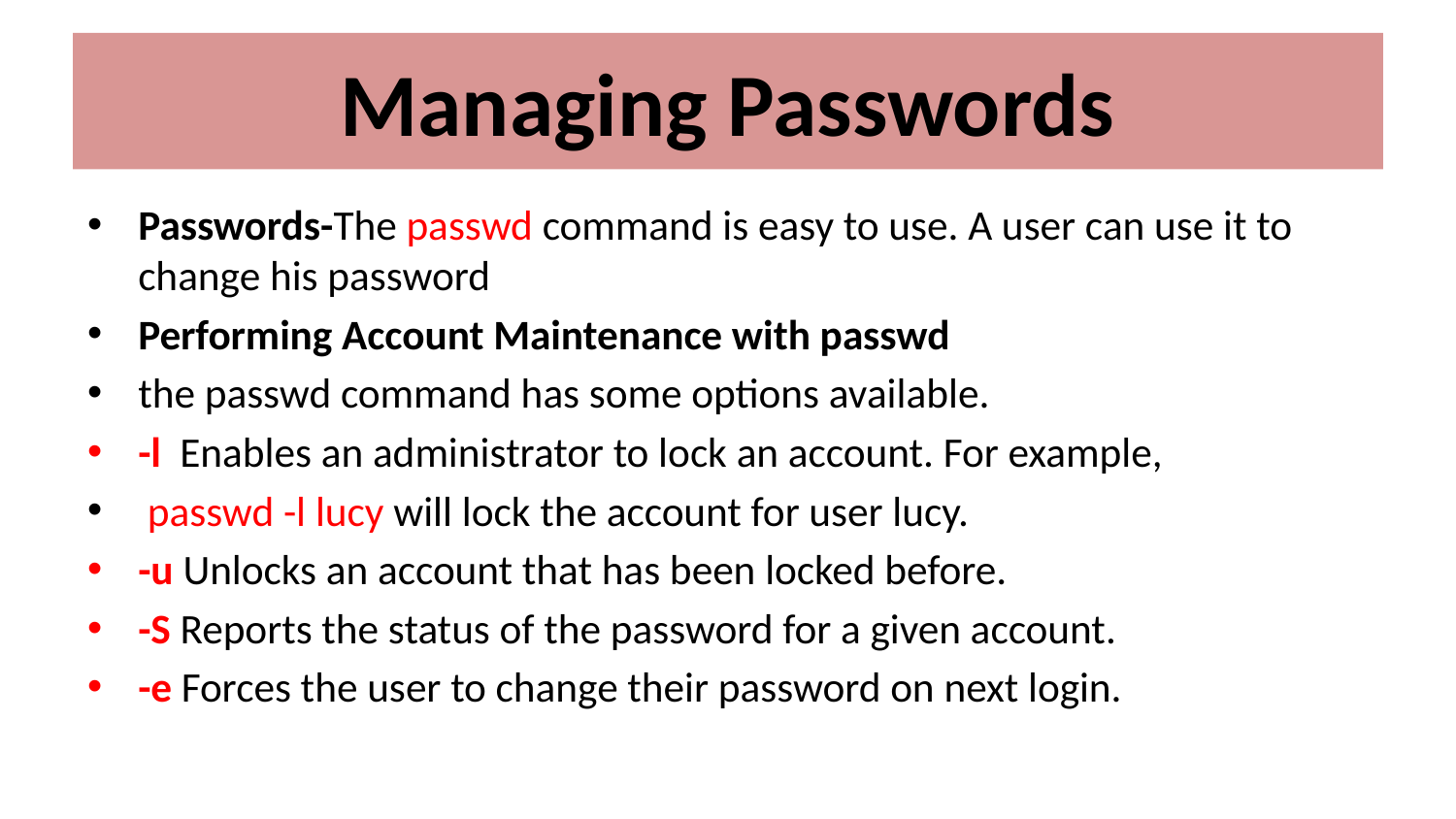

# Managing Passwords
Passwords-The passwd command is easy to use. A user can use it to change his password
Performing Account Maintenance with passwd
the passwd command has some options available.
-l  Enables an administrator to lock an account. For example,
 passwd -l lucy will lock the account for user lucy.
-u Unlocks an account that has been locked before.
-S Reports the status of the password for a given account.
-e Forces the user to change their password on next login.